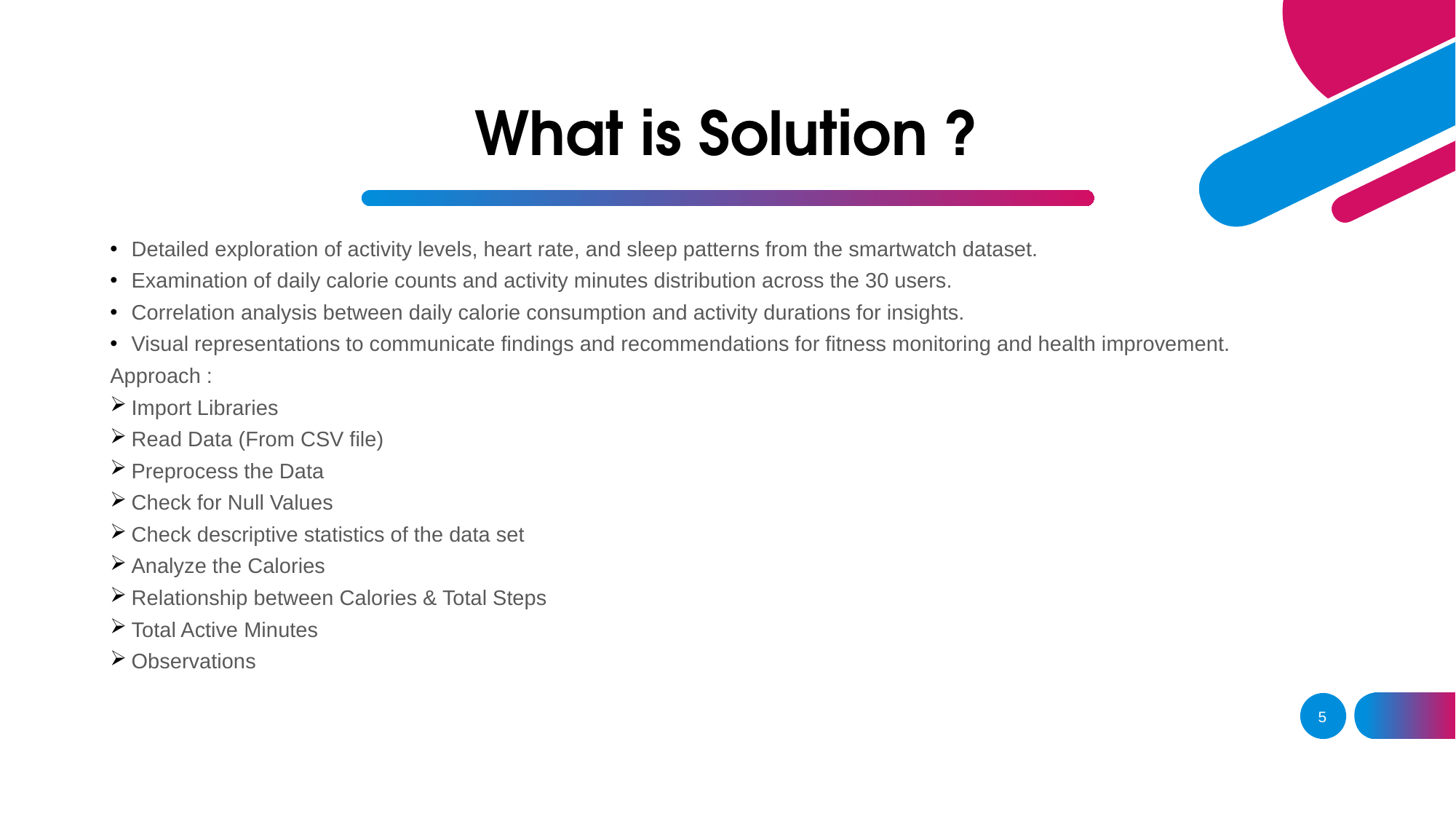

# What is Solution ?
Detailed exploration of activity levels, heart rate, and sleep patterns from the smartwatch dataset.
Examination of daily calorie counts and activity minutes distribution across the 30 users.
Correlation analysis between daily calorie consumption and activity durations for insights.
Visual representations to communicate findings and recommendations for fitness monitoring and health improvement.
Approach :
Import Libraries
Read Data (From CSV file)
Preprocess the Data
Check for Null Values
Check descriptive statistics of the data set
Analyze the Calories
Relationship between Calories & Total Steps
Total Active Minutes
Observations

5